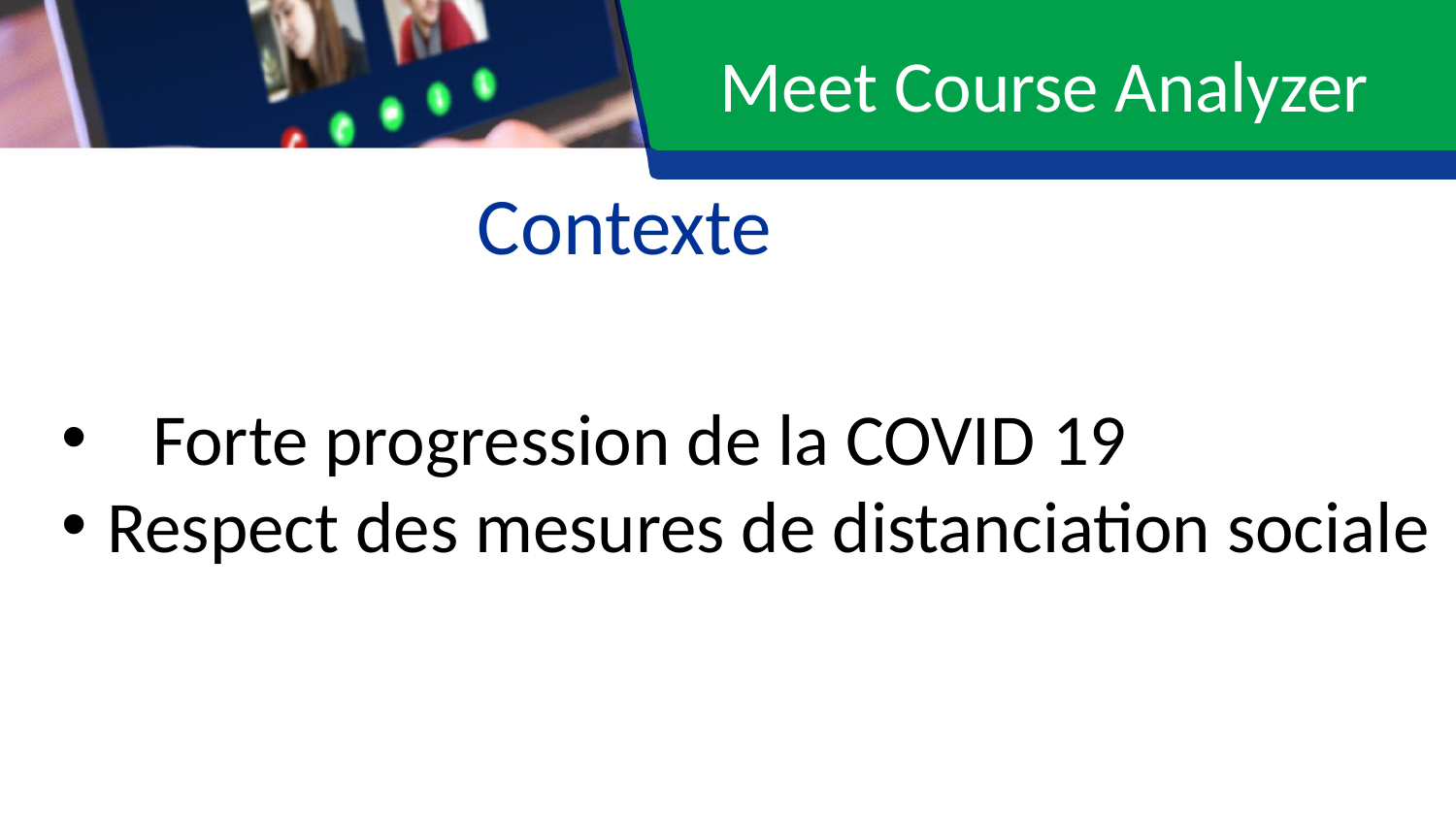

# Meet Course Analyzer
Contexte

Forte progression de la COVID 19
Respect des mesures de distanciation sociale